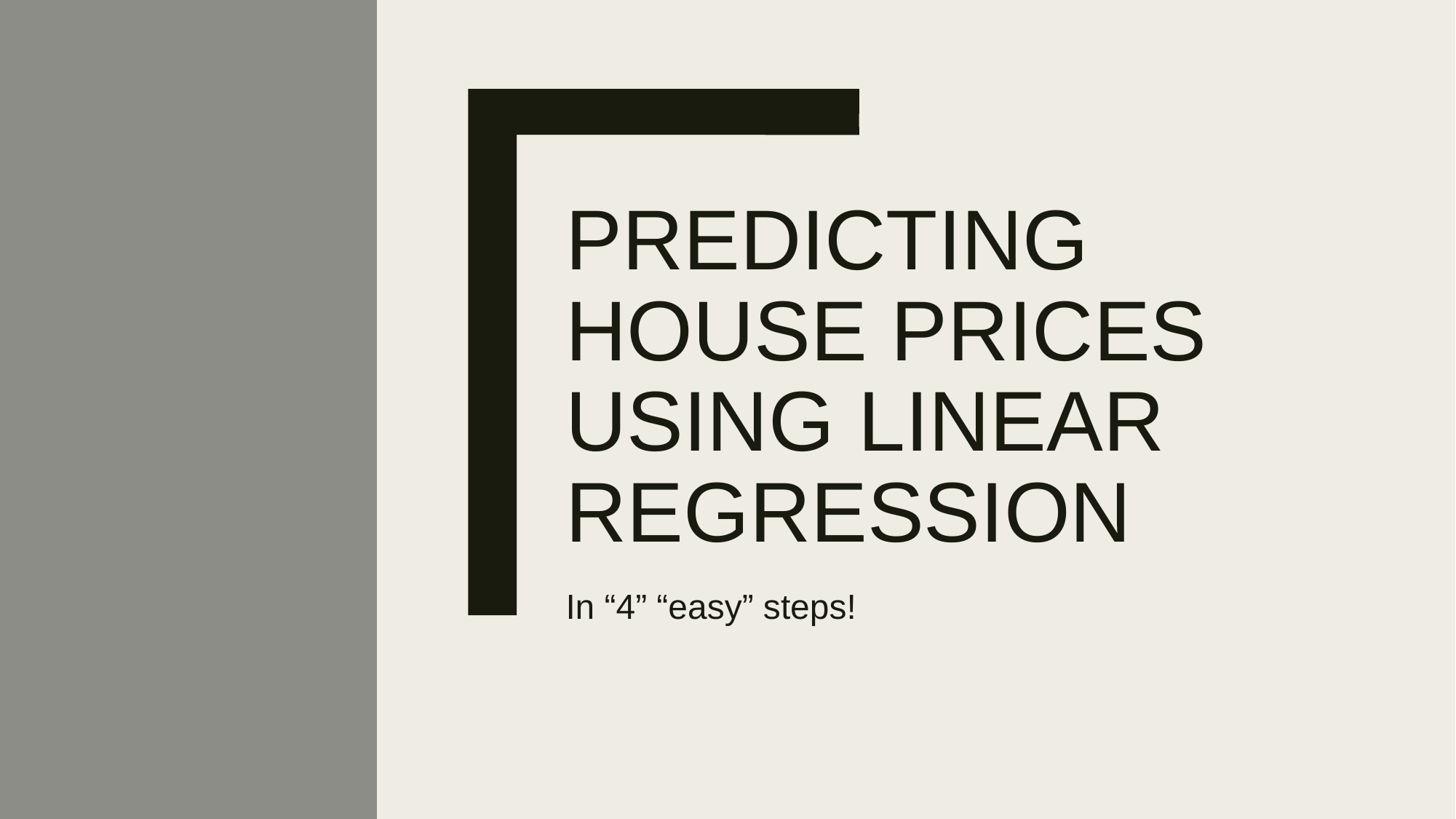

# Predicting House Prices using Linear Regression
In “4” “easy” steps!